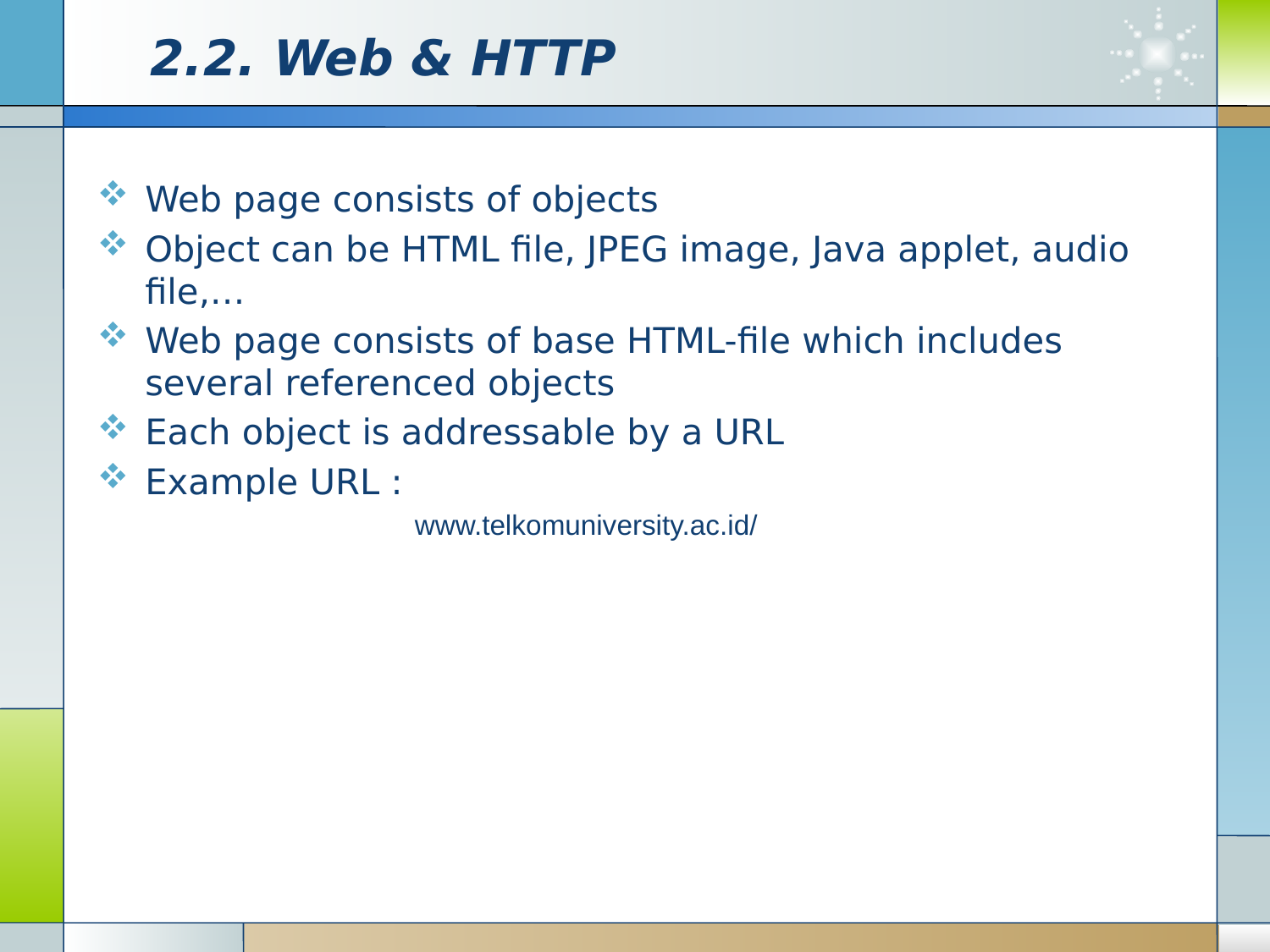

# 2.2. Web & HTTP
Web page consists of objects
Object can be HTML file, JPEG image, Java applet, audio file,…
Web page consists of base HTML-file which includes several referenced objects
Each object is addressable by a URL
Example URL :
		www.telkomuniversity.ac.id/